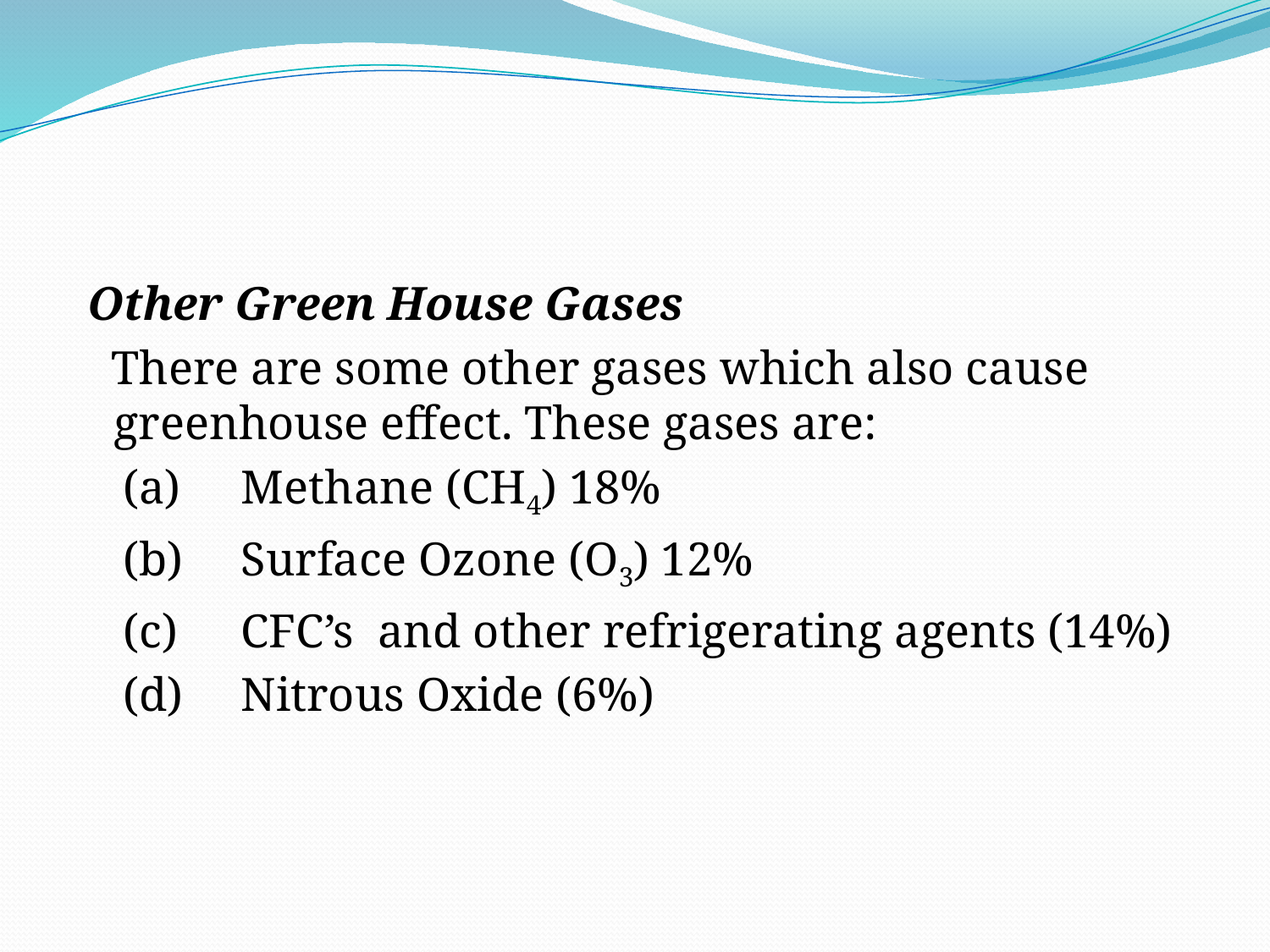

Other Green House Gases
   There are some other gases which also cause greenhouse effect. These gases are:
    (a)	Methane (CH4) 18%
    (b)	Surface Ozone (O3) 12%
    (c)	CFC’s  and other refrigerating agents (14%)
    (d)	Nitrous Oxide (6%)